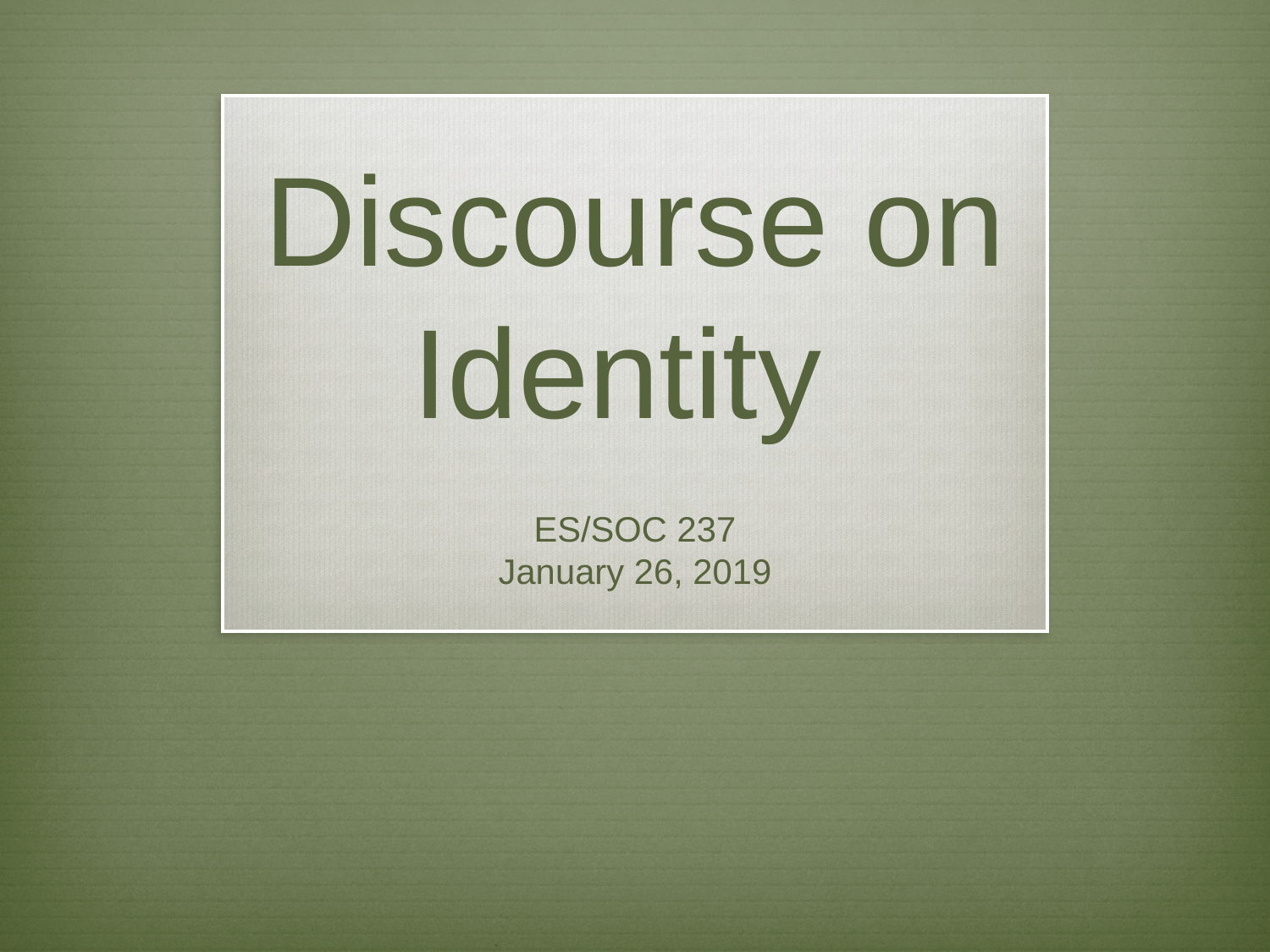

# Discourse on Identity
ES/SOC 237
January 26, 2019